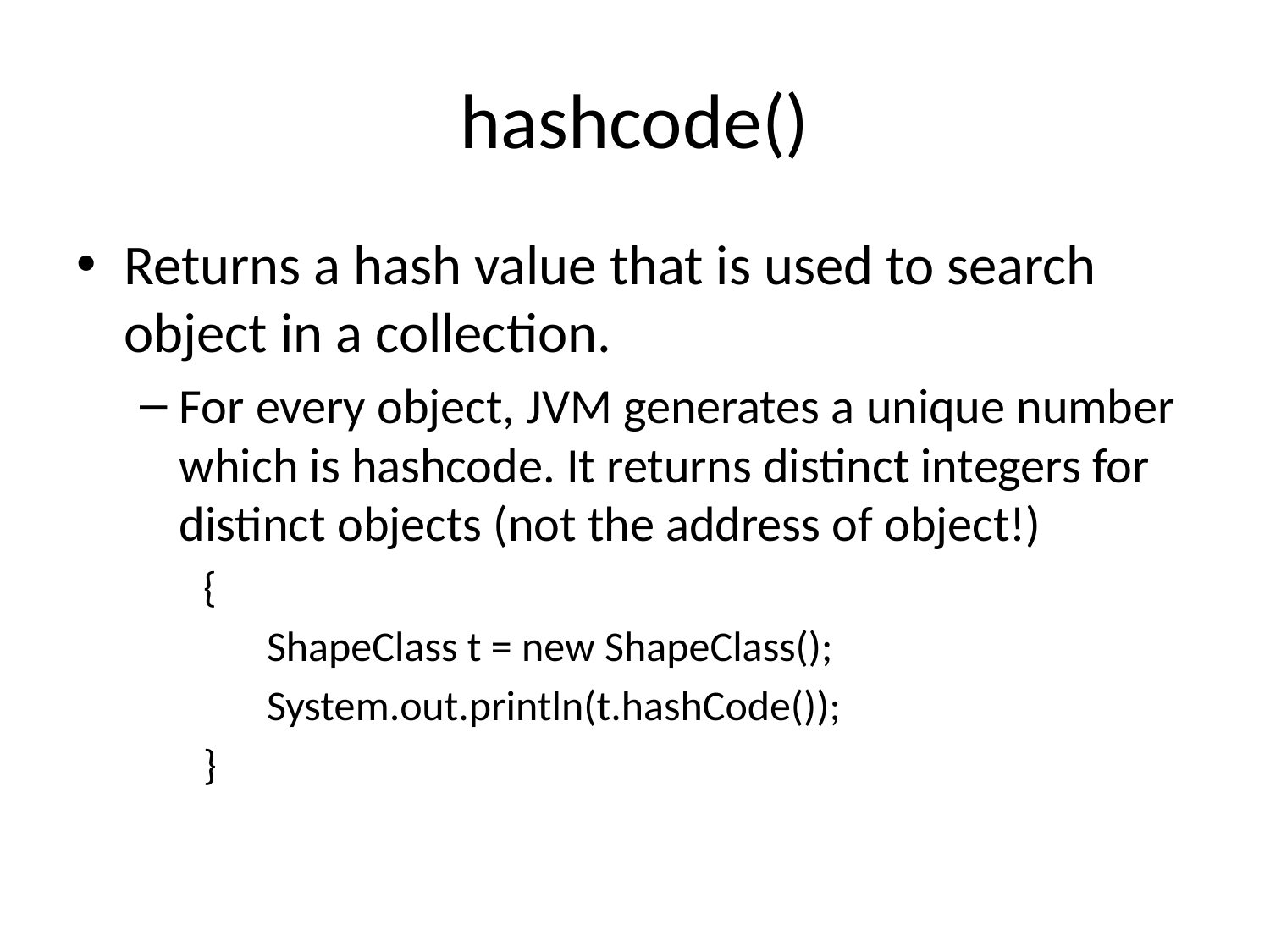

# hashcode()
Returns a hash value that is used to search object in a collection.
For every object, JVM generates a unique number which is hashcode. It returns distinct integers for distinct objects (not the address of object!)
{
ShapeClass t = new ShapeClass();
System.out.println(t.hashCode());
}